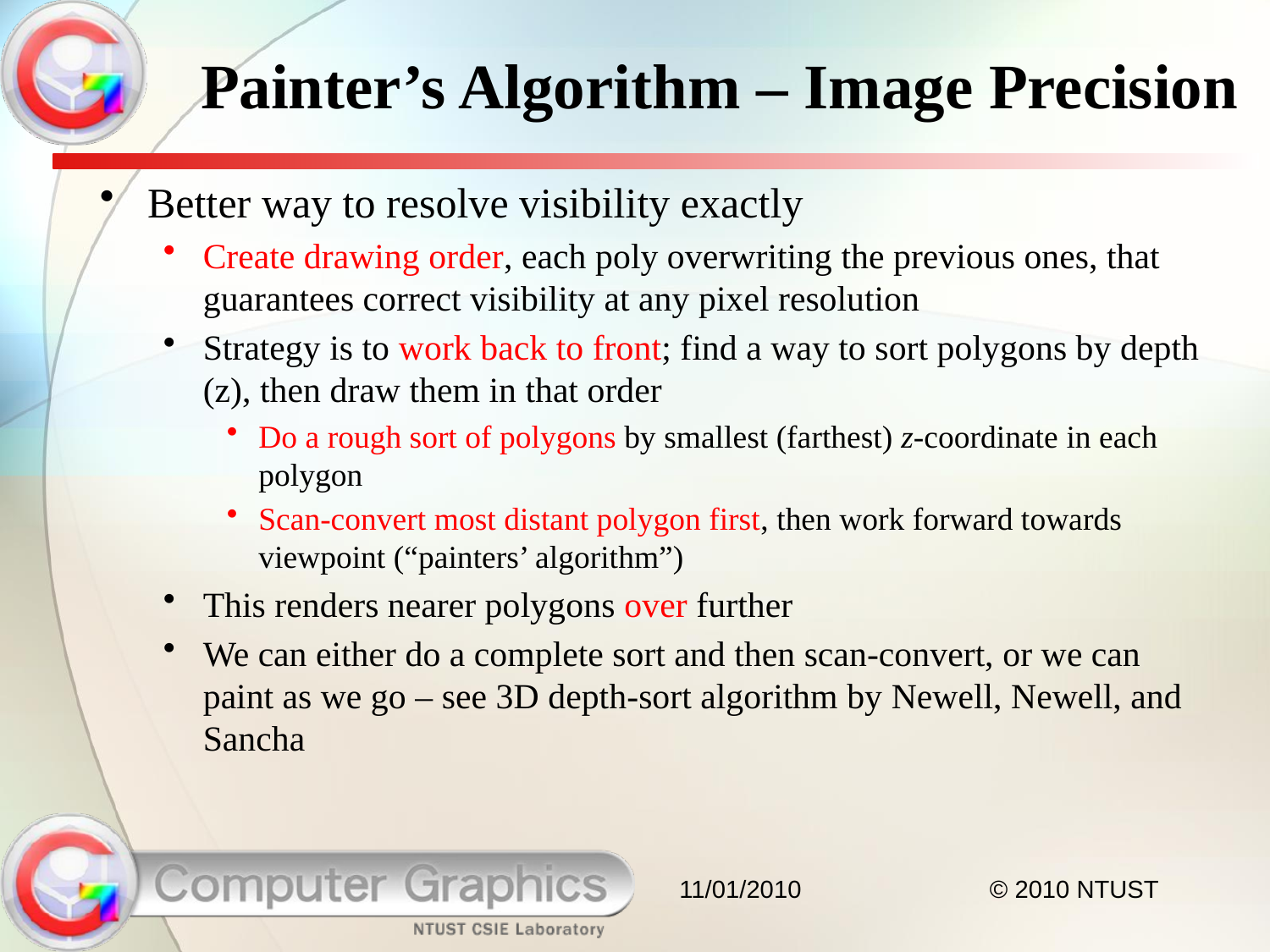

Painter’s Algorithm – Image Precision
Better way to resolve visibility exactly
Create drawing order, each poly overwriting the previous ones, that guarantees correct visibility at any pixel resolution
Strategy is to work back to front; find a way to sort polygons by depth (z), then draw them in that order
Do a rough sort of polygons by smallest (farthest) z-coordinate in each polygon
Scan-convert most distant polygon first, then work forward towards viewpoint (“painters’ algorithm”)
This renders nearer polygons over further
We can either do a complete sort and then scan-convert, or we can paint as we go – see 3D depth-sort algorithm by Newell, Newell, and Sancha
11/01/2010
© 2010 NTUST